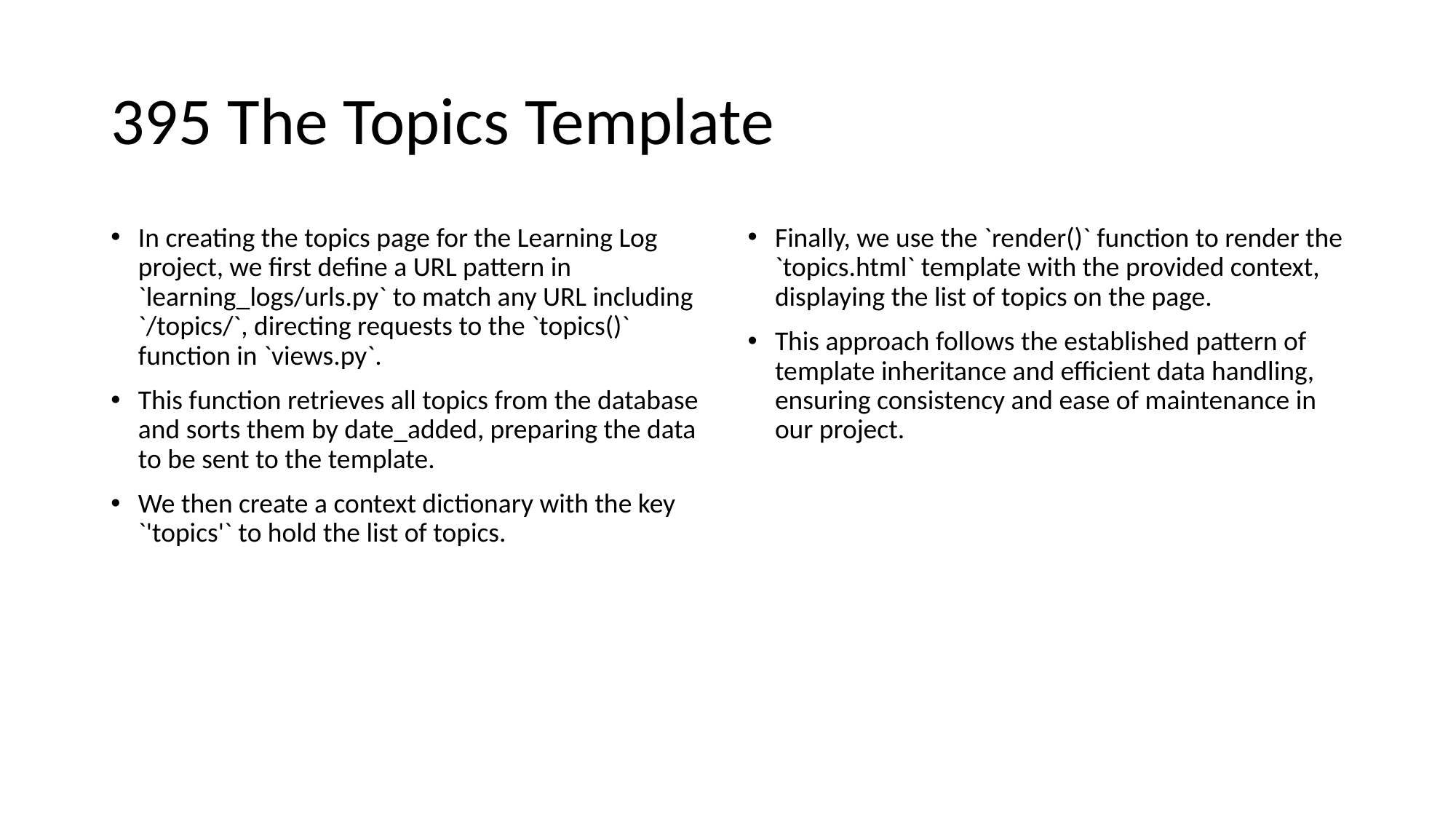

# 395 The Topics Template
In creating the topics page for the Learning Log project, we first define a URL pattern in `learning_logs/urls.py` to match any URL including `/topics/`, directing requests to the `topics()` function in `views.py`.
This function retrieves all topics from the database and sorts them by date_added, preparing the data to be sent to the template.
We then create a context dictionary with the key `'topics'` to hold the list of topics.

Finally, we use the `render()` function to render the `topics.html` template with the provided context, displaying the list of topics on the page.
This approach follows the established pattern of template inheritance and efficient data handling, ensuring consistency and ease of maintenance in our project.